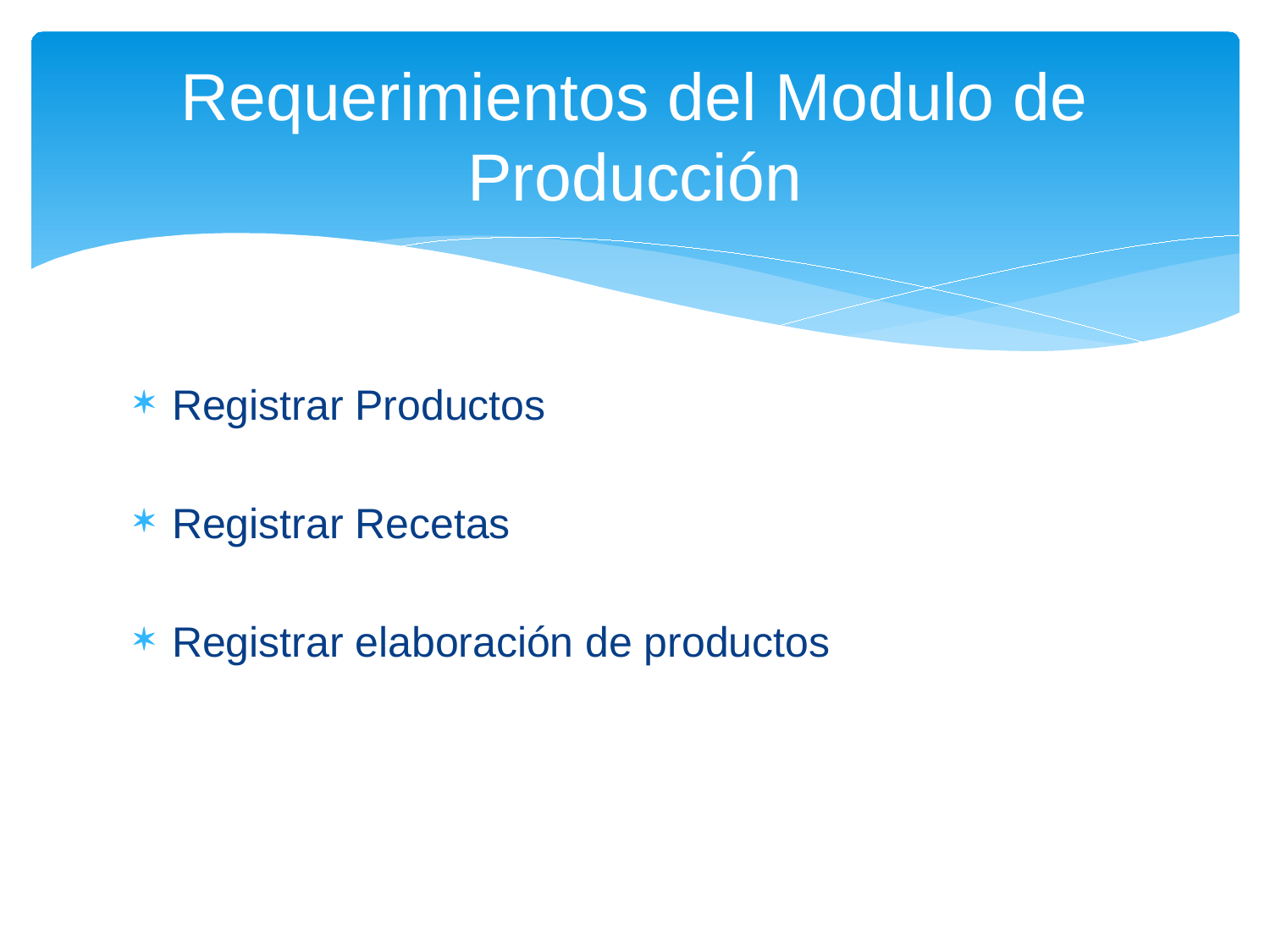

# Requerimientos del Modulo de Producción
Registrar Productos

Registrar Recetas

Registrar elaboración de productos